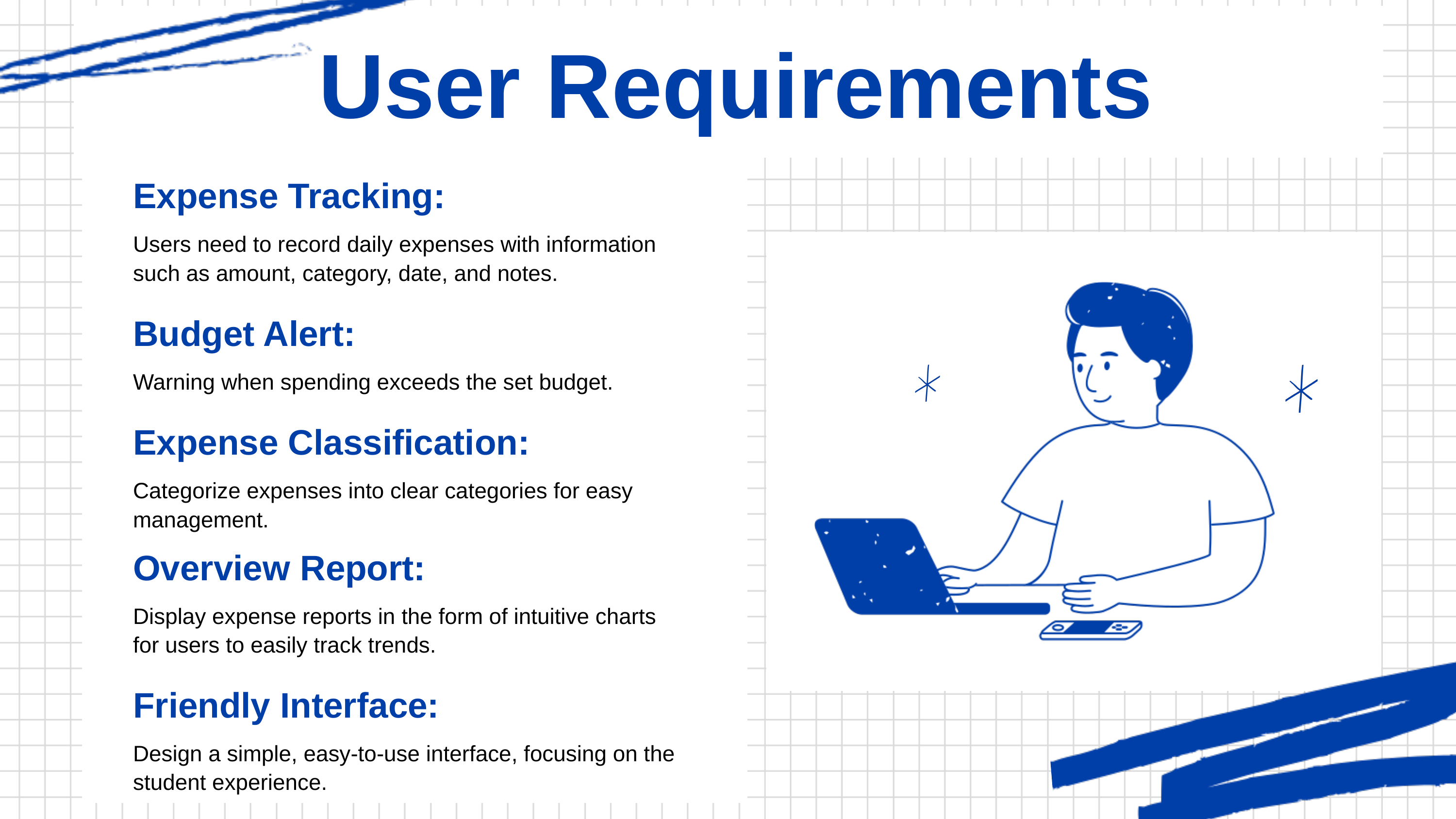

User Requirements

Expense Tracking:
Users need to record daily expenses with information such as amount, category, date, and notes.
Budget Alert:
Warning when spending exceeds the set budget.
Expense Classification:
Categorize expenses into clear categories for easy management.

Overview Report:
Display expense reports in the form of intuitive charts for users to easily track trends.
Friendly Interface:
Design a simple, easy-to-use interface, focusing on the student experience.
Expense Classification:
Categorize expenses into clear categories for easy management.